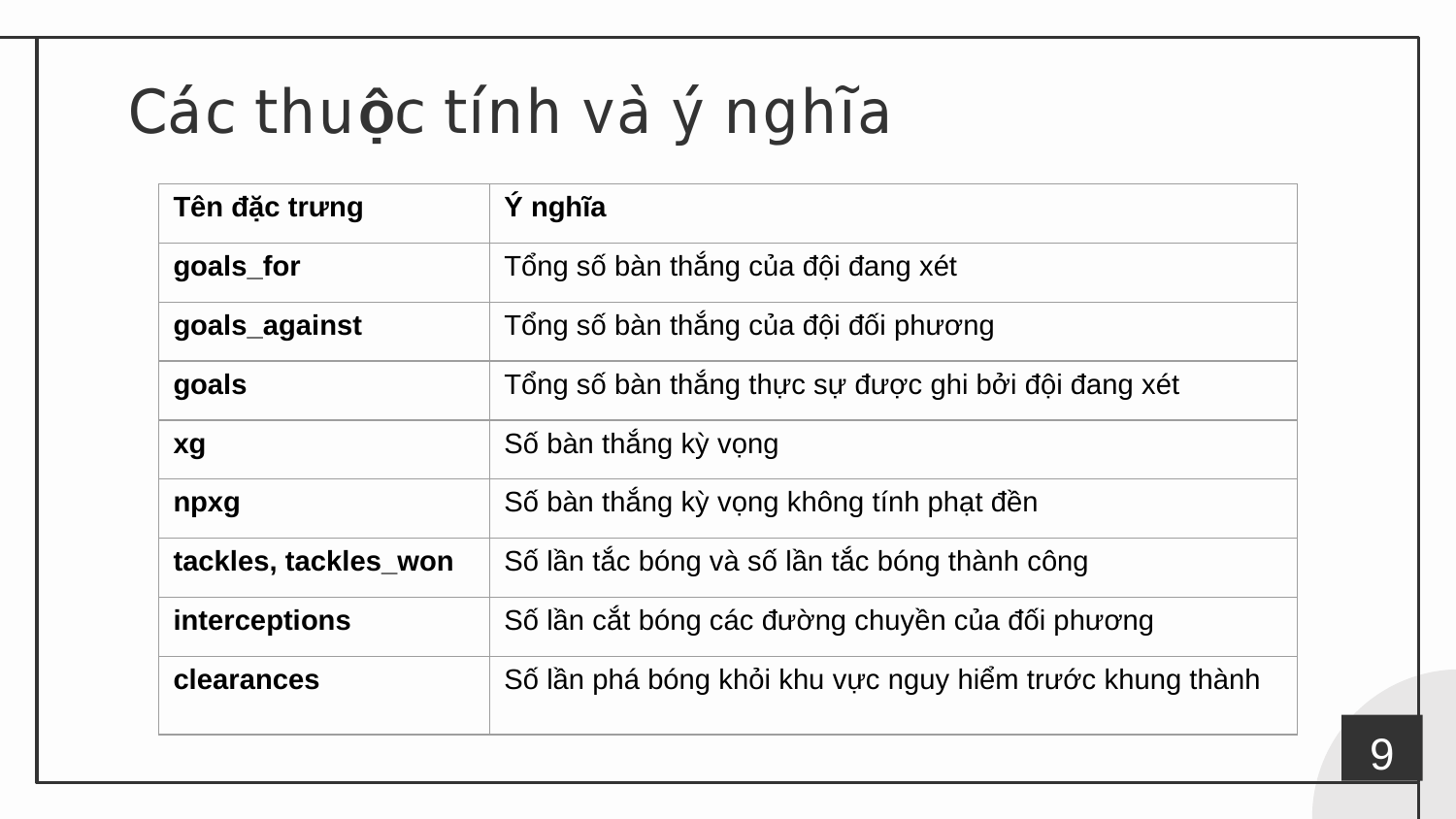

# Các thuộc tính và ý nghĩa
| Tên đặc trưng | Ý nghĩa |
| --- | --- |
| goals\_for | Tổng số bàn thắng của đội đang xét |
| goals\_against | Tổng số bàn thắng của đội đối phương |
| goals | Tổng số bàn thắng thực sự được ghi bởi đội đang xét |
| xg | Số bàn thắng kỳ vọng |
| npxg | Số bàn thắng kỳ vọng không tính phạt đền |
| tackles, tackles\_won | Số lần tắc bóng và số lần tắc bóng thành công |
| interceptions | Số lần cắt bóng các đường chuyền của đối phương |
| clearances | Số lần phá bóng khỏi khu vực nguy hiểm trước khung thành |
9